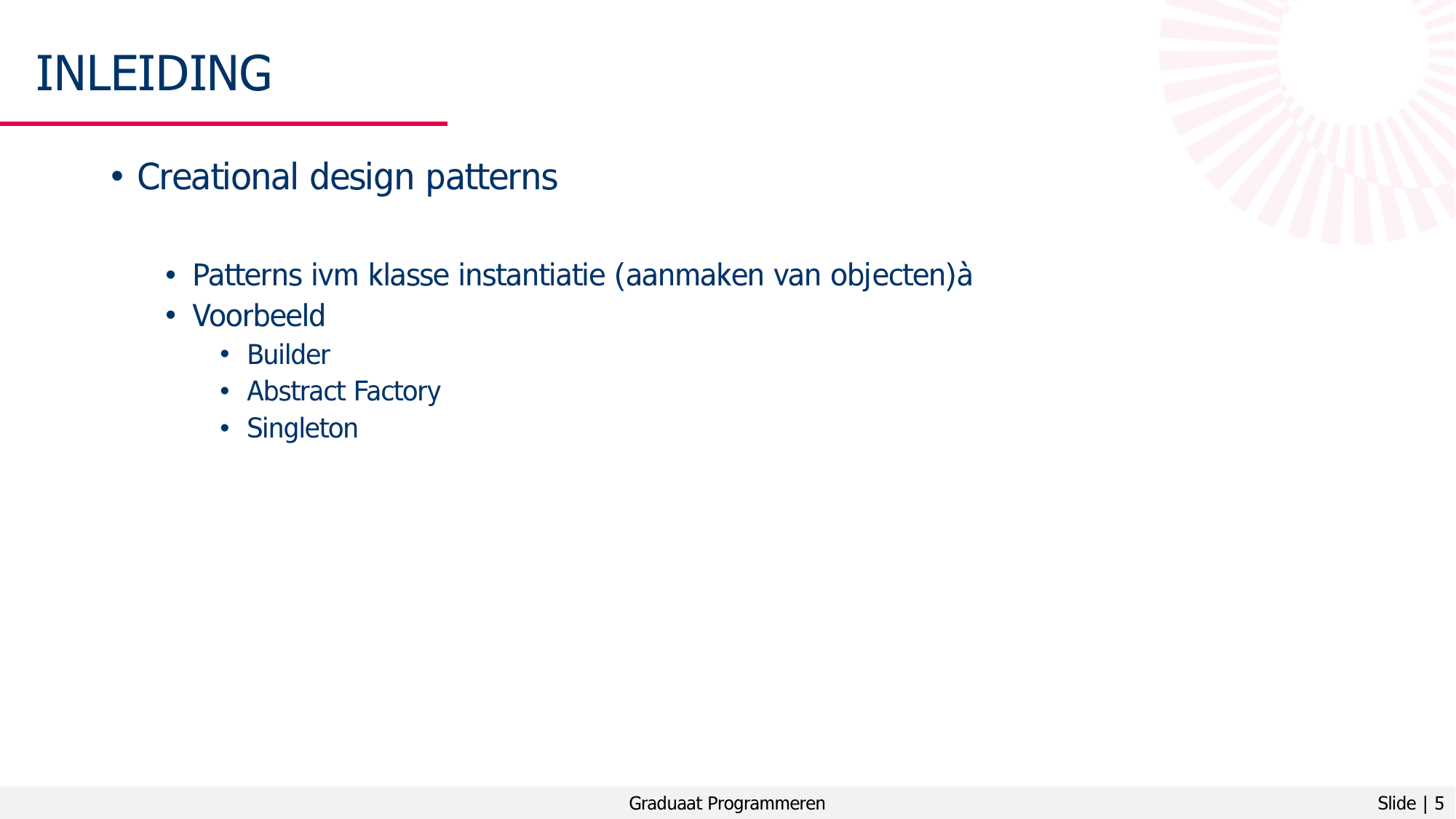

# Inleiding
Creational design patterns

Patterns ivm klasse instantiatie (aanmaken van objecten)à
Voorbeeld
Builder
Abstract Factory
Singleton